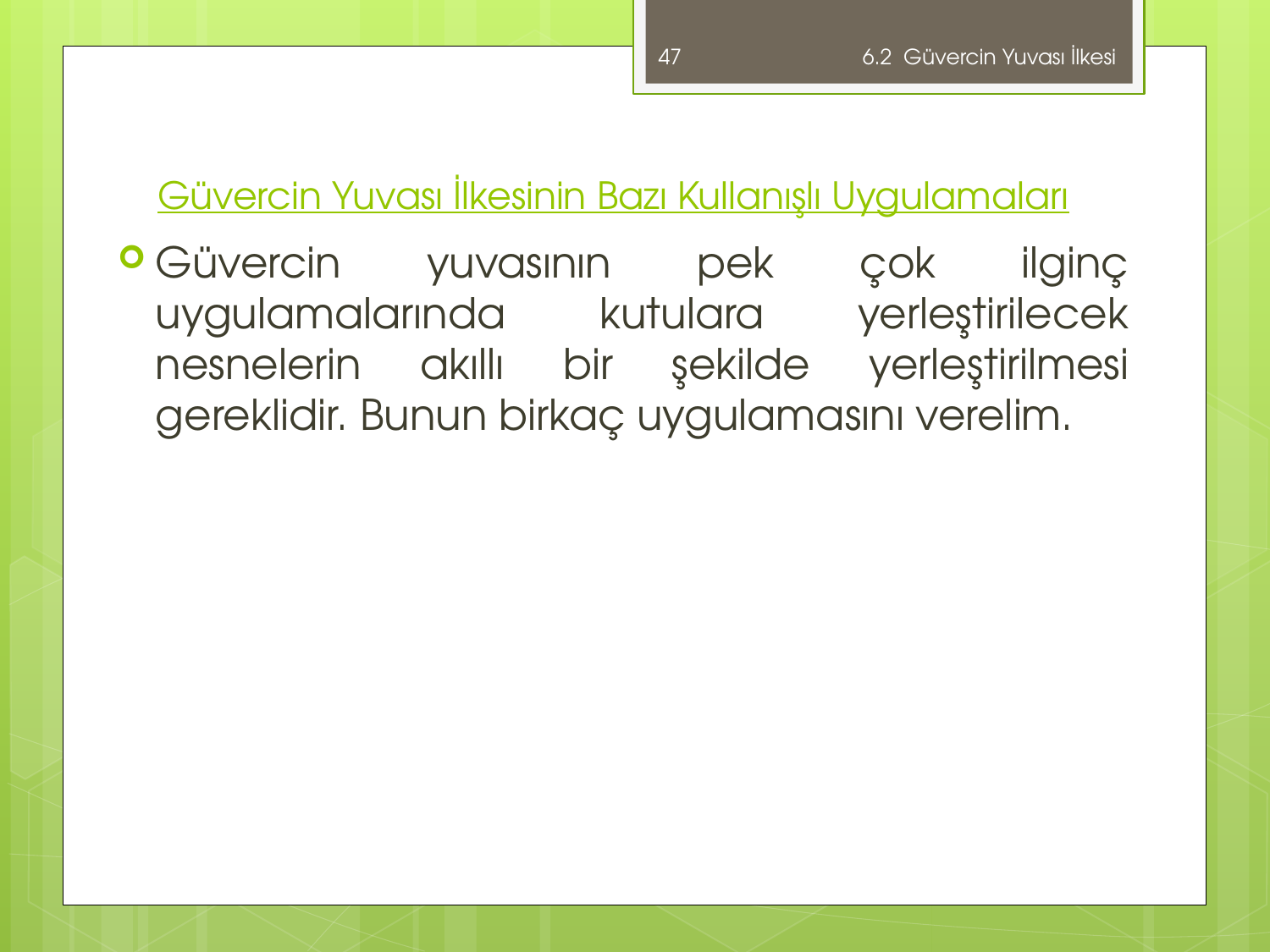

47
6.2  Güvercin Yuvası İlkesi
# Güvercin Yuvası İlkesinin Bazı Kullanışlı Uygulamaları
Güvercin yuvasının pek çok ilginç uygulamalarında kutulara yerleştirilecek nesnelerin akıllı bir şekilde yerleştirilmesi gereklidir. Bunun birkaç uygulamasını verelim.